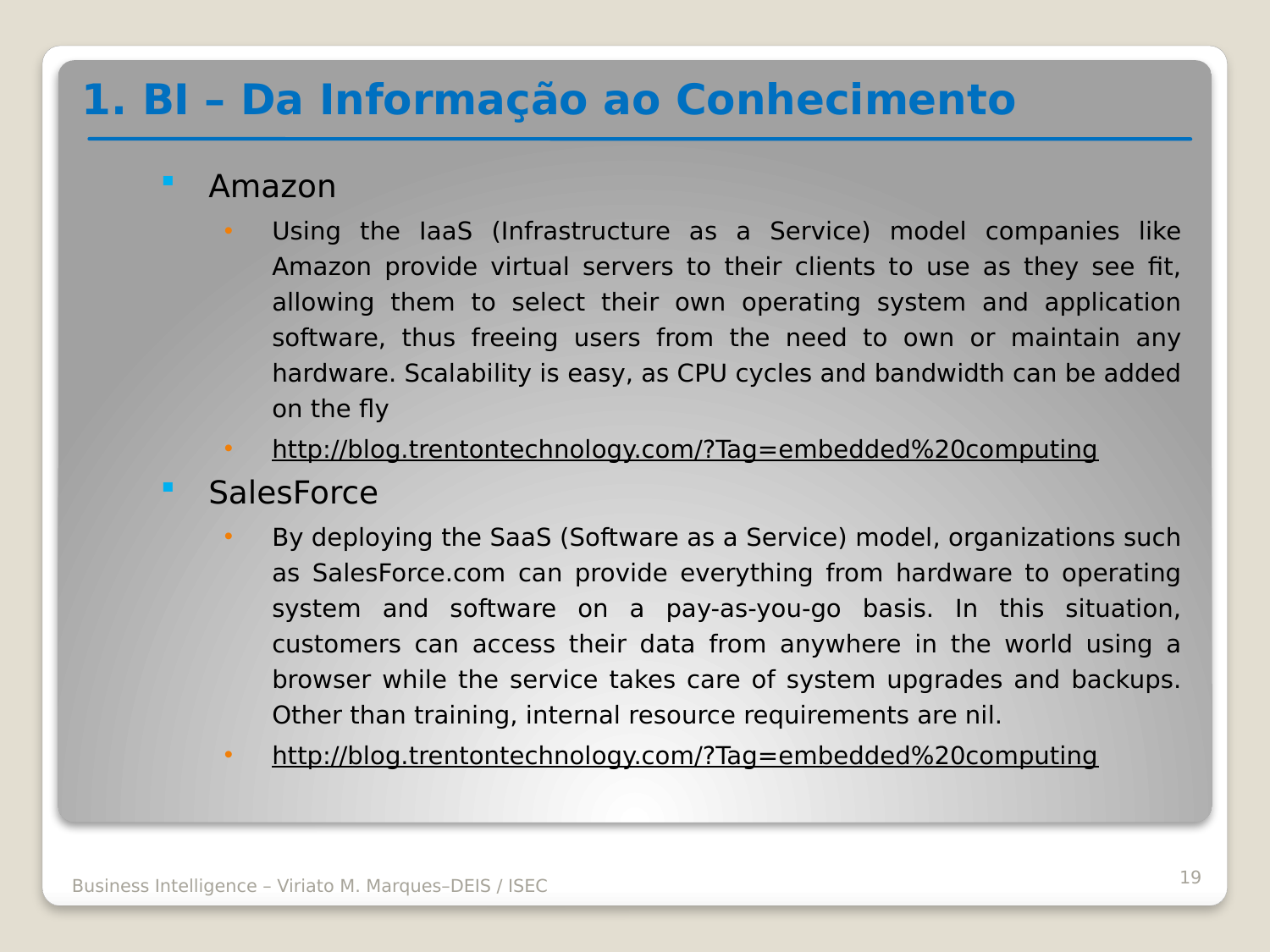

1. BI – Da Informação ao Conhecimento
Amazon
Using the IaaS (Infrastructure as a Service) model companies like Amazon provide virtual servers to their clients to use as they see fit, allowing them to select their own operating system and application software, thus freeing users from the need to own or maintain any hardware. Scalability is easy, as CPU cycles and bandwidth can be added on the fly
http://blog.trentontechnology.com/?Tag=embedded%20computing
SalesForce
By deploying the SaaS (Software as a Service) model, organizations such as SalesForce.com can provide everything from hardware to operating system and software on a pay-as-you-go basis. In this situation, customers can access their data from anywhere in the world using a browser while the service takes care of system upgrades and backups. Other than training, internal resource requirements are nil.
http://blog.trentontechnology.com/?Tag=embedded%20computing

19
Business Intelligence – Viriato M. Marques–DEIS / ISEC